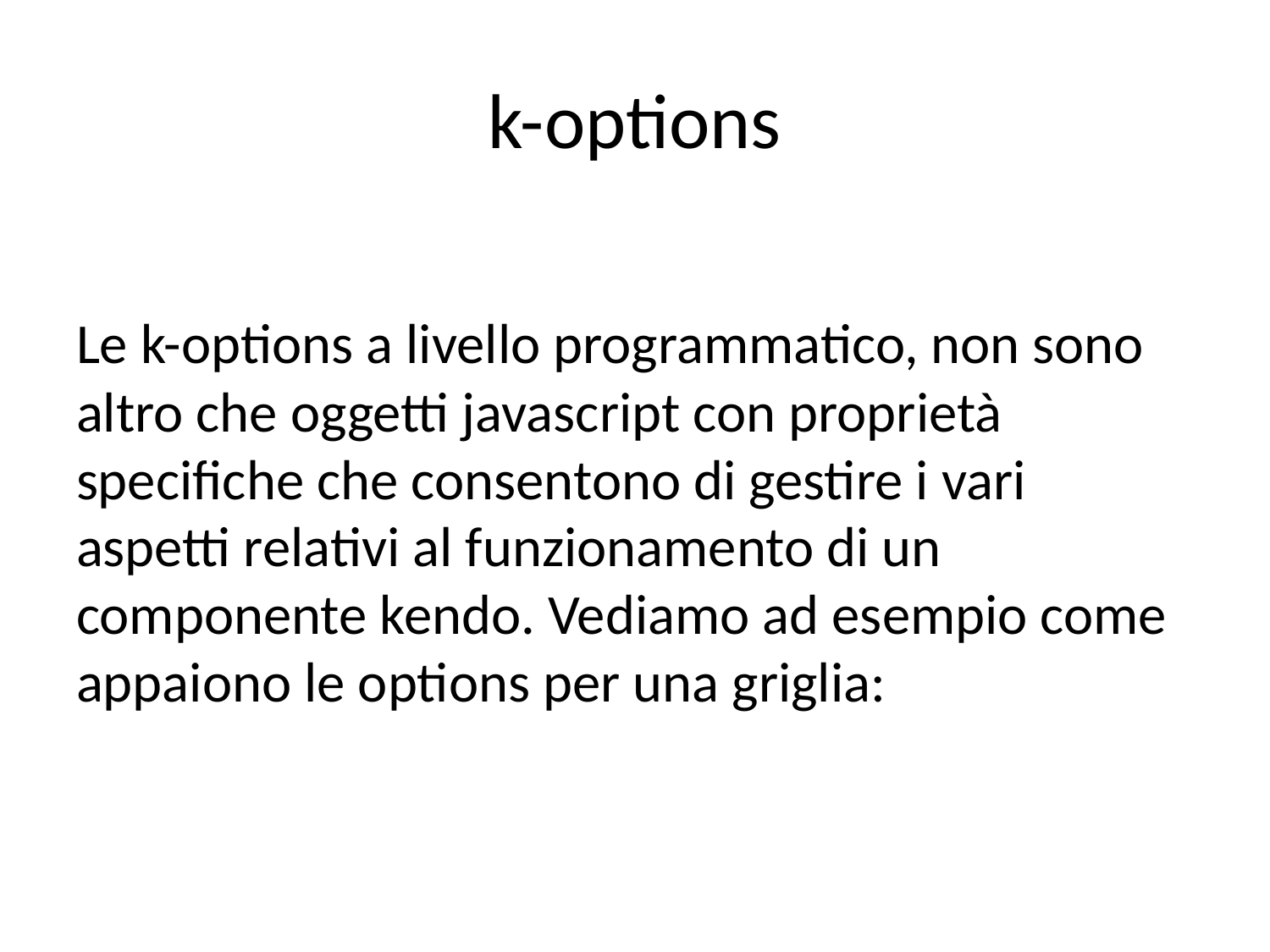

# k-options

Le k-options a livello programmatico, non sono altro che oggetti javascript con proprietà specifiche che consentono di gestire i vari aspetti relativi al funzionamento di un componente kendo. Vediamo ad esempio come appaiono le options per una griglia: